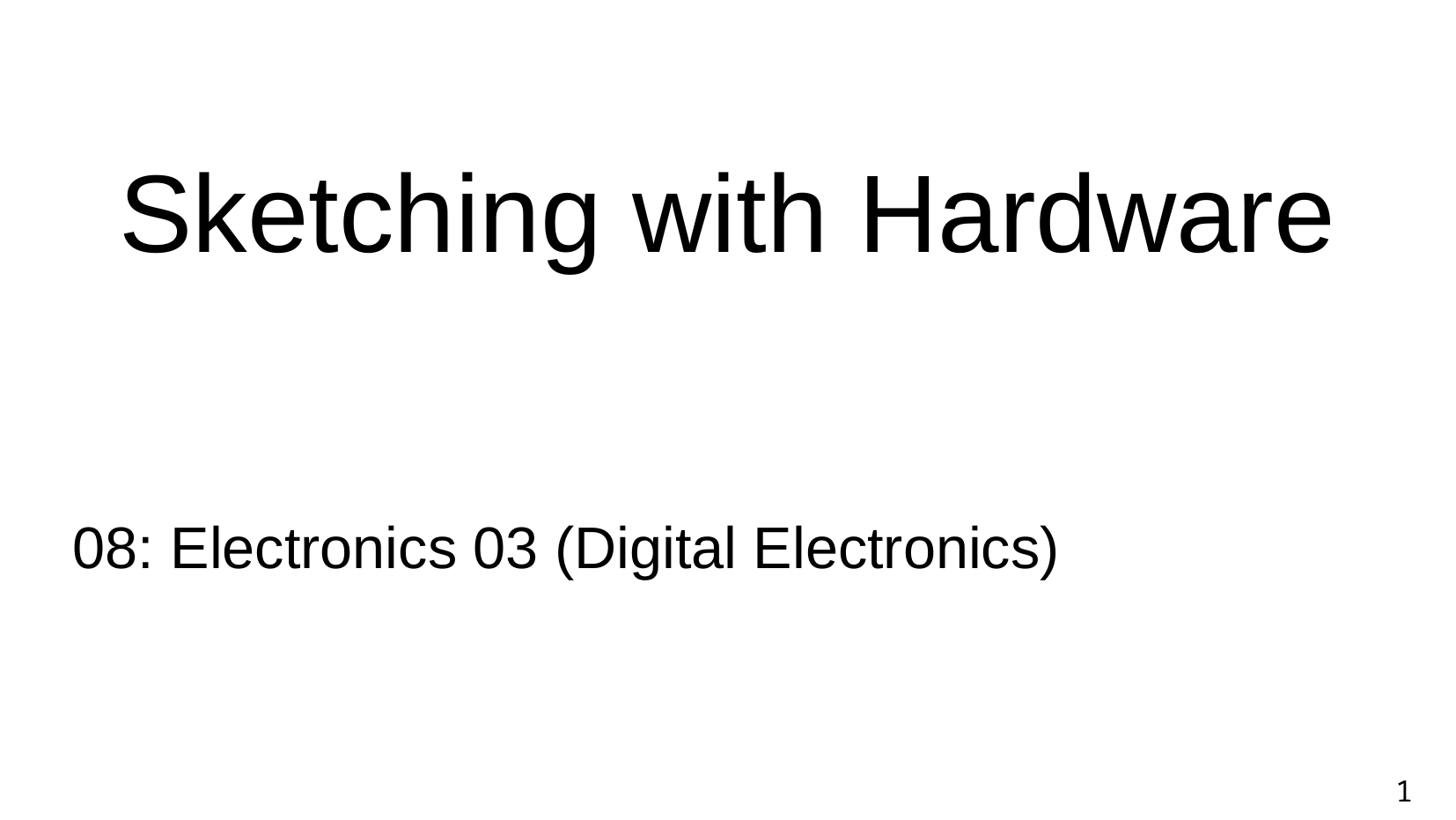

Sketching with Hardware
08: Electronics 03 (Digital Electronics)